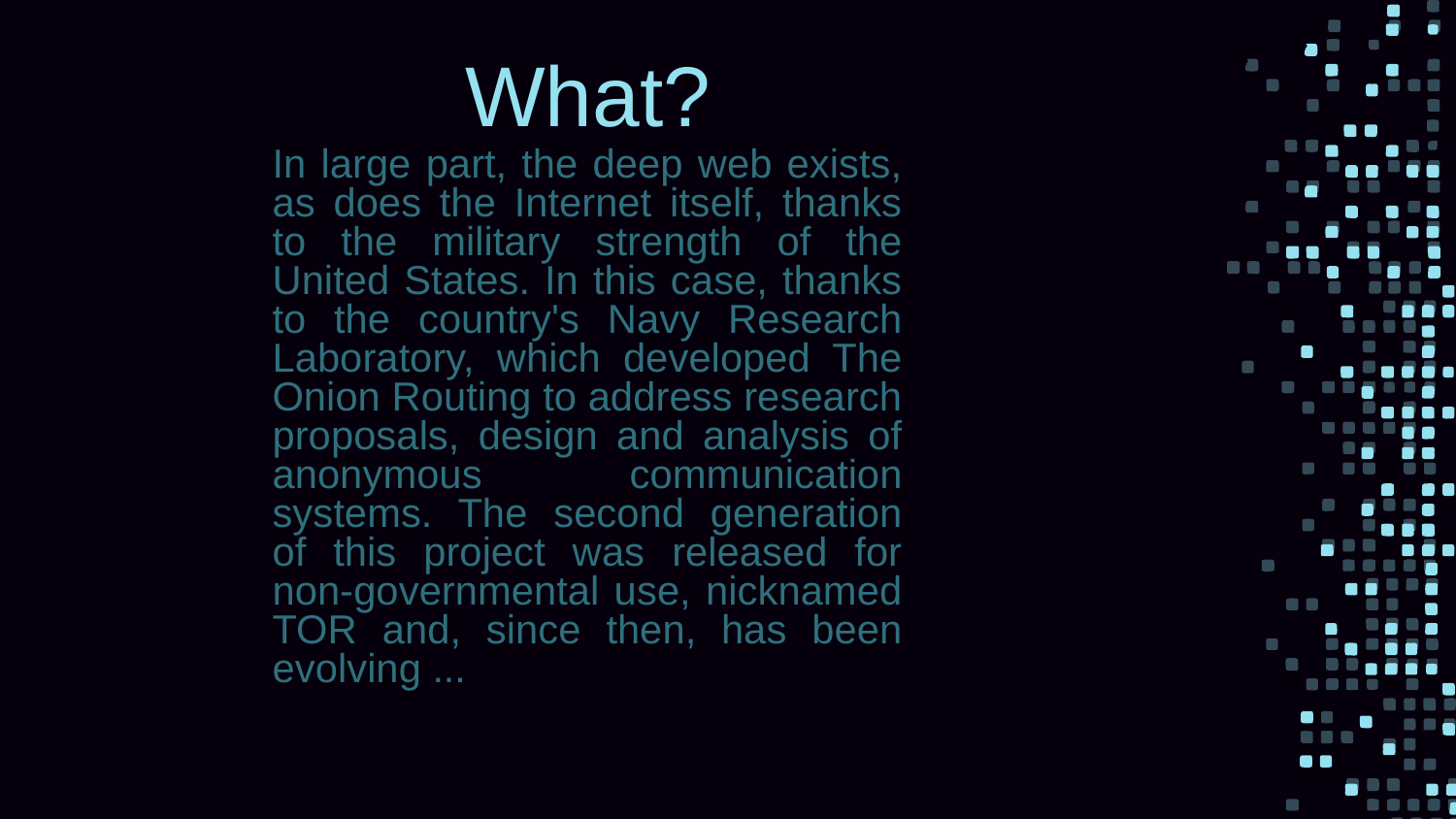

What?
# In large part, the deep web exists, as does the Internet itself, thanks to the military strength of the United States. In this case, thanks to the country's Navy Research Laboratory, which developed The Onion Routing to address research proposals, design and analysis of anonymous communication systems. The second generation of this project was released for non-governmental use, nicknamed TOR and, since then, has been evolving ...